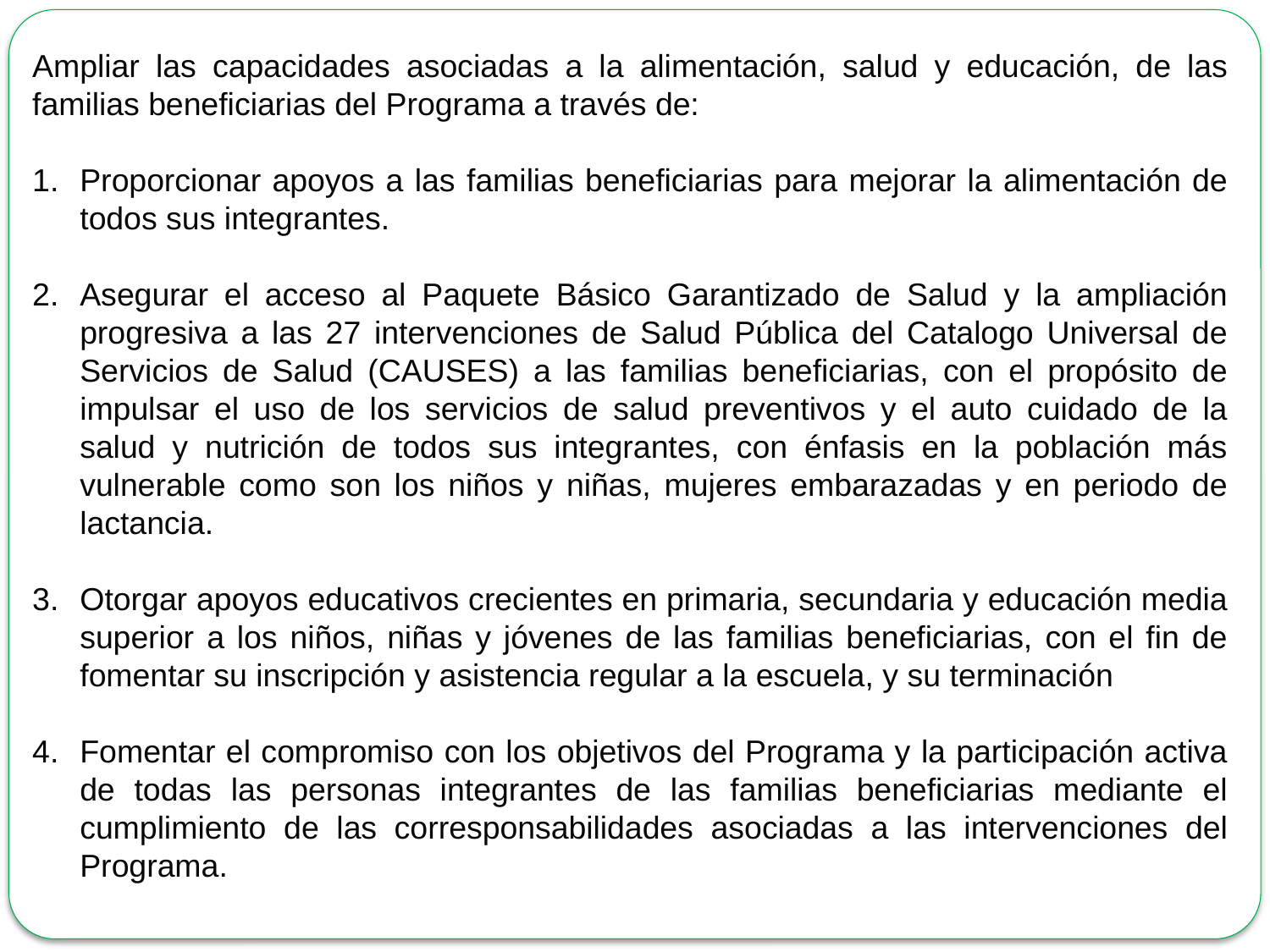

Ampliar las capacidades asociadas a la alimentación, salud y educación, de las familias beneficiarias del Programa a través de:

Proporcionar apoyos a las familias beneficiarias para mejorar la alimentación de todos sus integrantes.

Asegurar el acceso al Paquete Básico Garantizado de Salud y la ampliación progresiva a las 27 intervenciones de Salud Pública del Catalogo Universal de Servicios de Salud (CAUSES) a las familias beneficiarias, con el propósito de impulsar el uso de los servicios de salud preventivos y el auto cuidado de la salud y nutrición de todos sus integrantes, con énfasis en la población más vulnerable como son los niños y niñas, mujeres embarazadas y en periodo de lactancia.

Otorgar apoyos educativos crecientes en primaria, secundaria y educación media superior a los niños, niñas y jóvenes de las familias beneficiarias, con el fin de fomentar su inscripción y asistencia regular a la escuela, y su terminación

Fomentar el compromiso con los objetivos del Programa y la participación activa de todas las personas integrantes de las familias beneficiarias mediante el cumplimiento de las corresponsabilidades asociadas a las intervenciones del Programa.